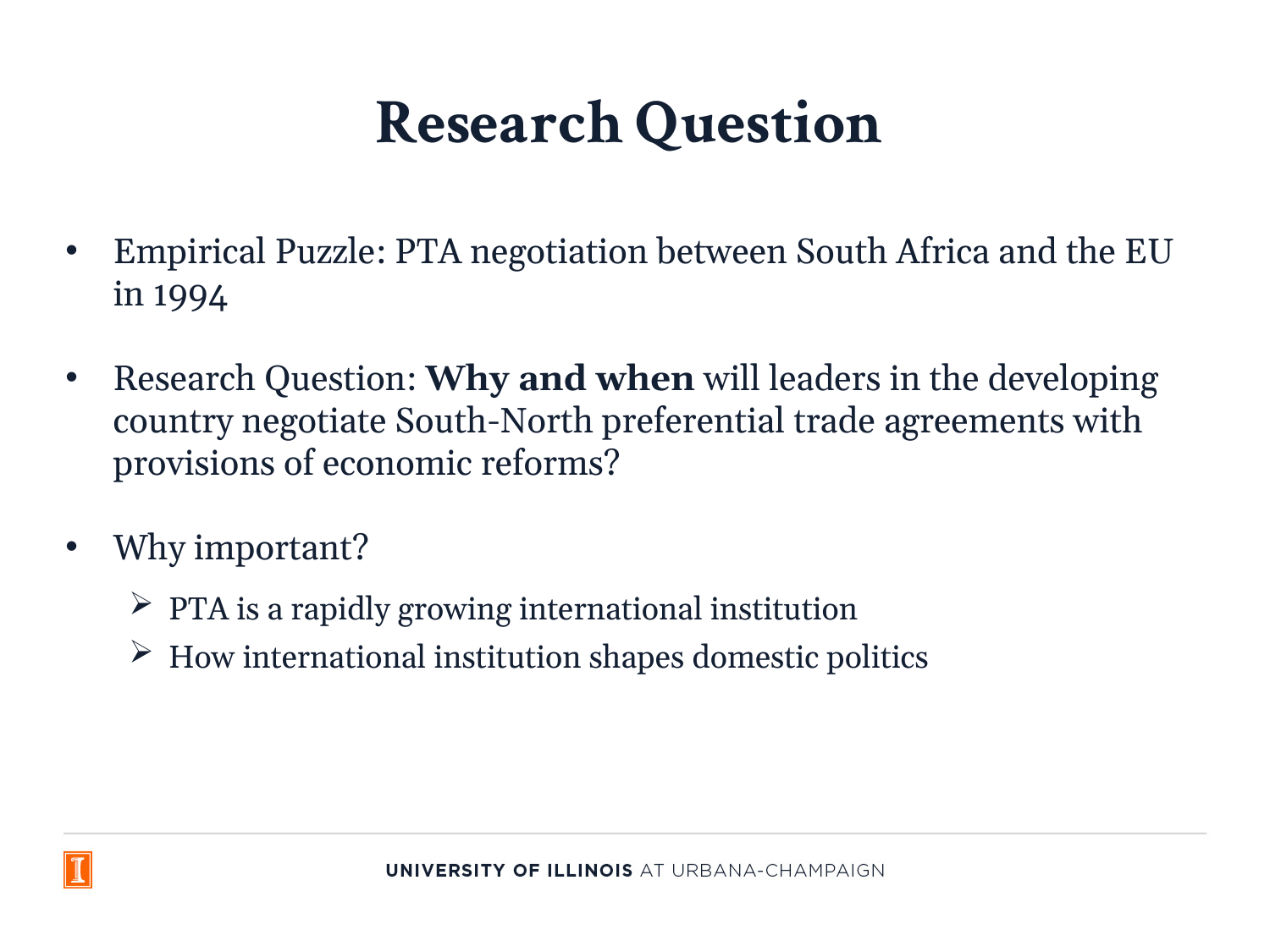

# Research Question
Empirical Puzzle: PTA negotiation between South Africa and the EU in 1994
Research Question: Why and when will leaders in the developing country negotiate South-North preferential trade agreements with provisions of economic reforms?
Why important?
PTA is a rapidly growing international institution
How international institution shapes domestic politics